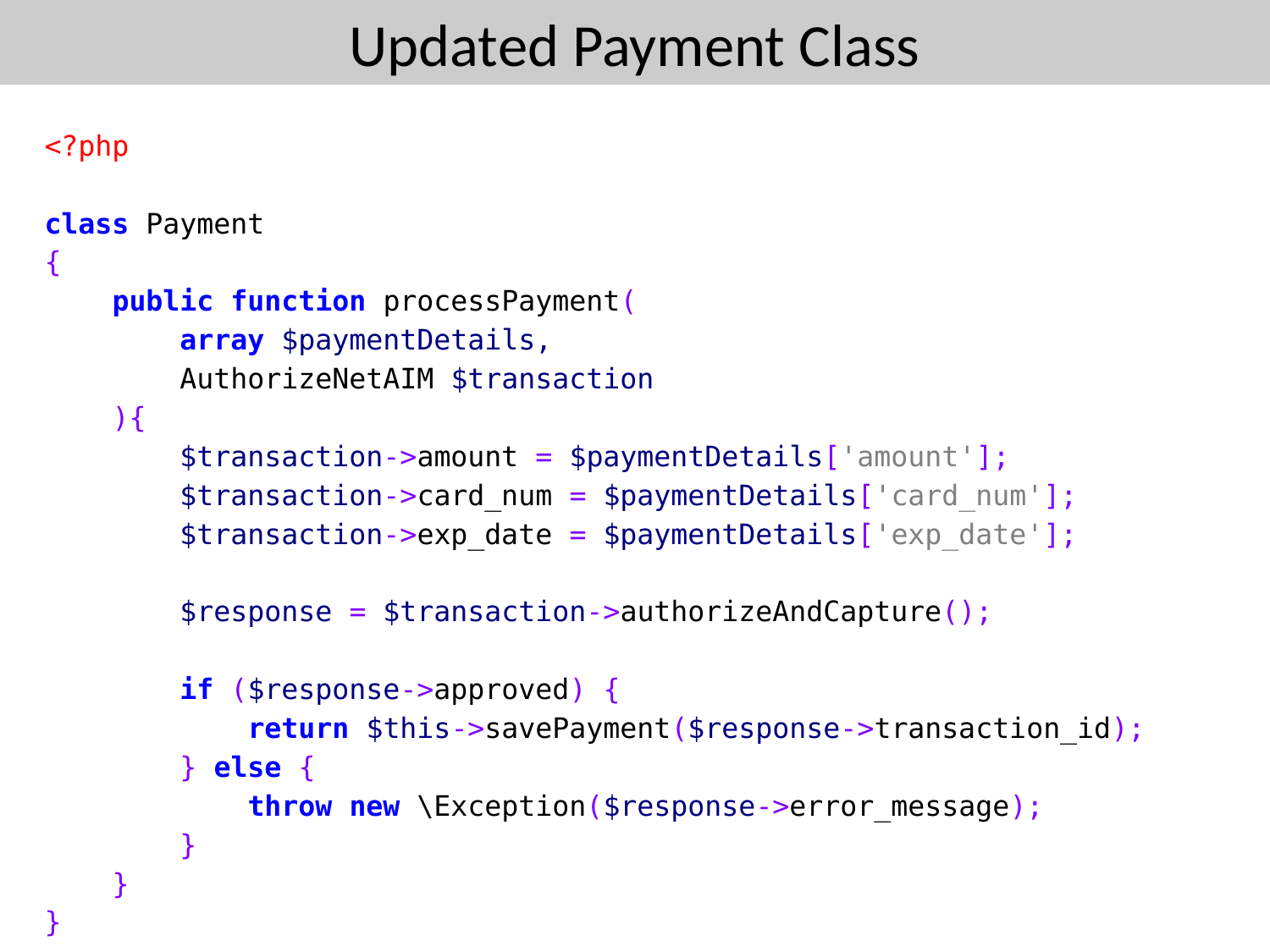

# Updated Payment Class
<?php

class Payment
{
    public function processPayment(
        array $paymentDetails,
        AuthorizeNetAIM $transaction
    ){
        $transaction->amount = $paymentDetails['amount'];
        $transaction->card_num = $paymentDetails['card_num'];
        $transaction->exp_date = $paymentDetails['exp_date'];

        $response = $transaction->authorizeAndCapture();

        if ($response->approved) {
            return $this->savePayment($response->transaction_id);
        } else {
            throw new \Exception($response->error_message);
        }
    }
}